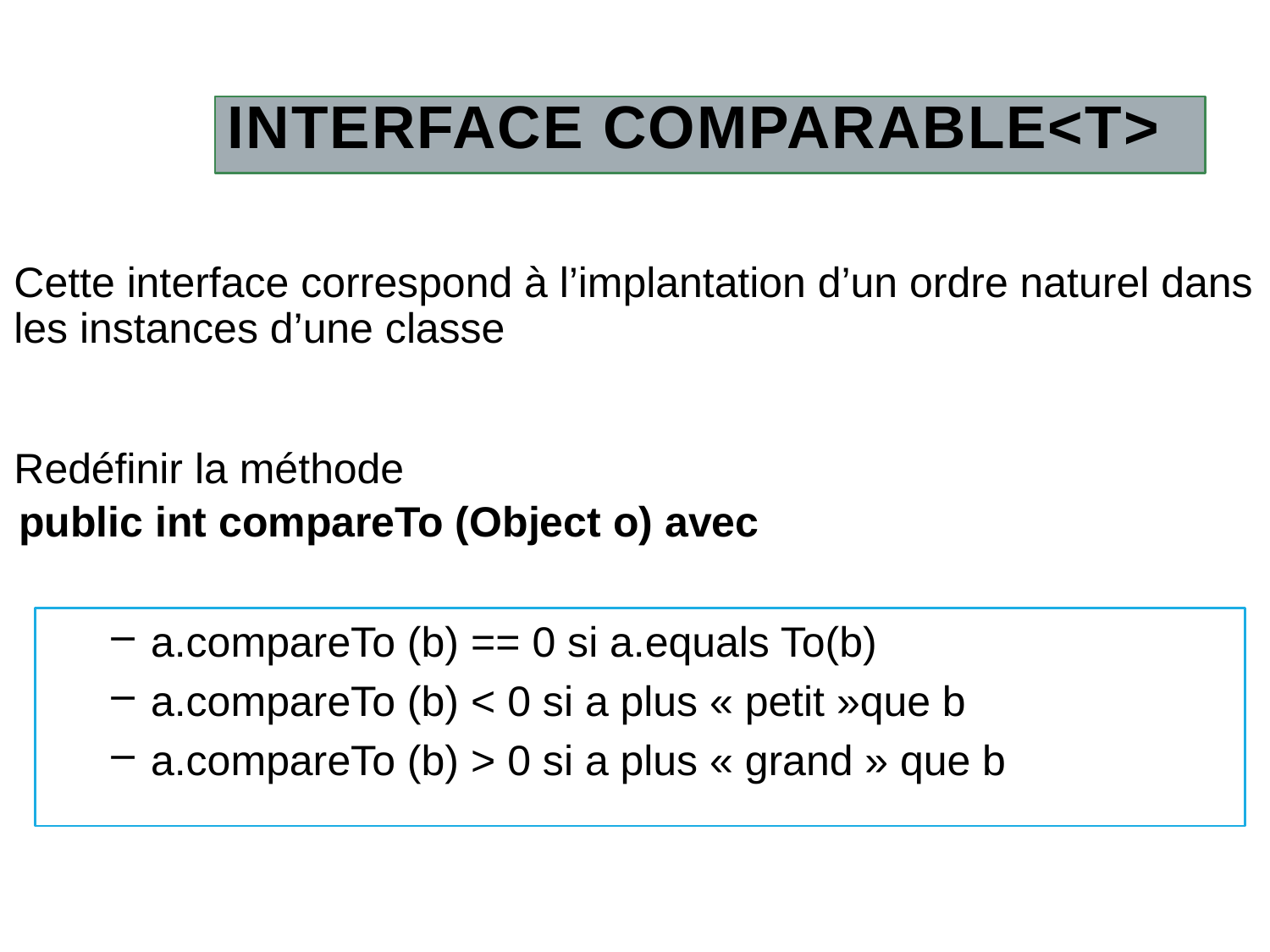

# Interface Comparable<T>
Cette interface correspond à l’implantation d’un ordre naturel dans les instances d’une classe

Redéﬁnir la méthode
public int compareTo (Object o) avec

a.compareTo (b) == 0 si a.equals To(b)
a.compareTo (b) < 0 si a plus « petit »que b
a.compareTo (b) > 0 si a plus « grand » que b

21